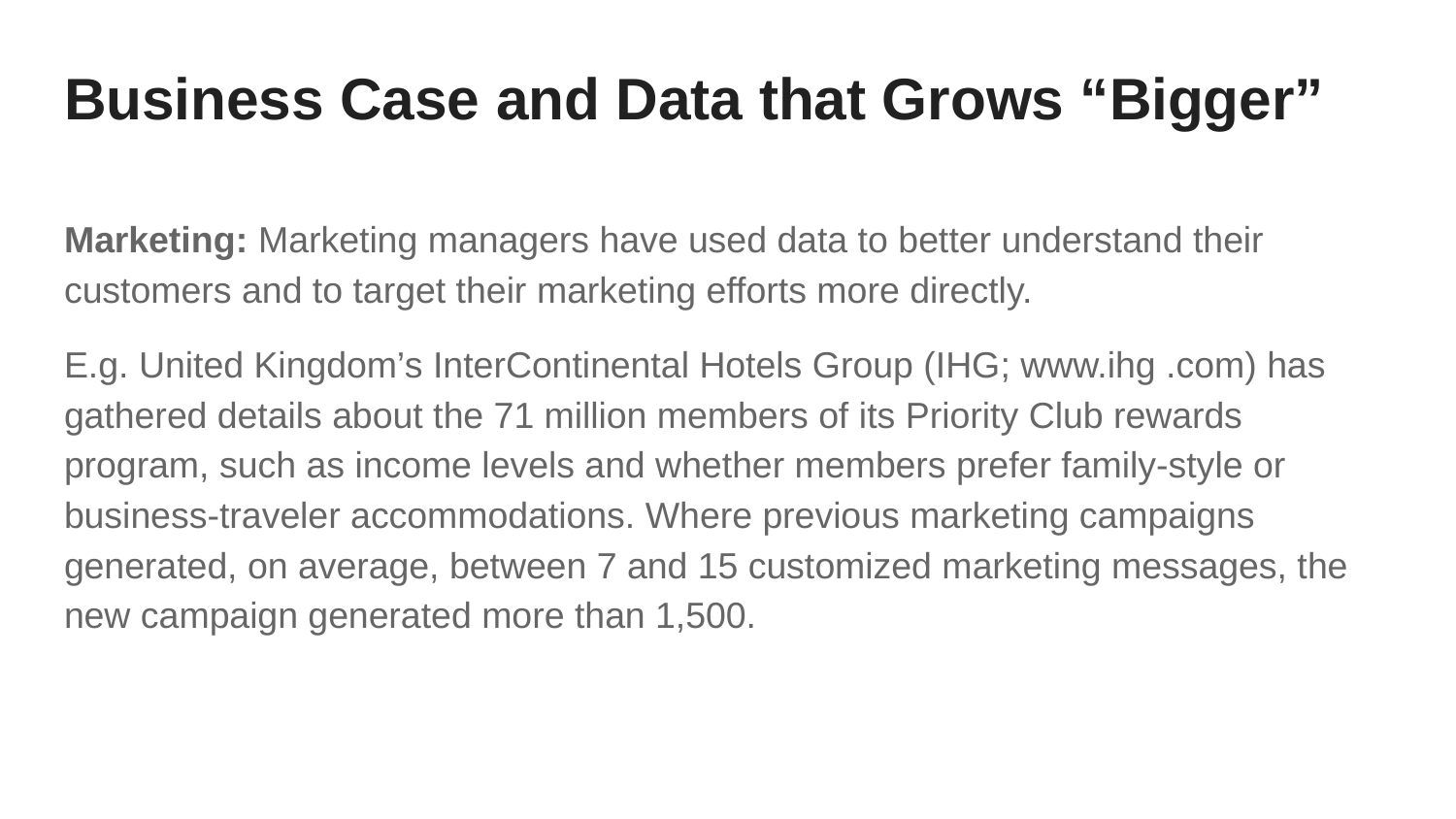

# Business Case and Data that Grows “Bigger”
Marketing: Marketing managers have used data to better understand their customers and to target their marketing efforts more directly.
E.g. United Kingdom’s InterContinental Hotels Group (IHG; www.ihg .com) has gathered details about the 71 million members of its Priority Club rewards program, such as income levels and whether members prefer family-style or business-traveler accommodations. Where previous marketing campaigns generated, on average, between 7 and 15 customized marketing messages, the new campaign generated more than 1,500.